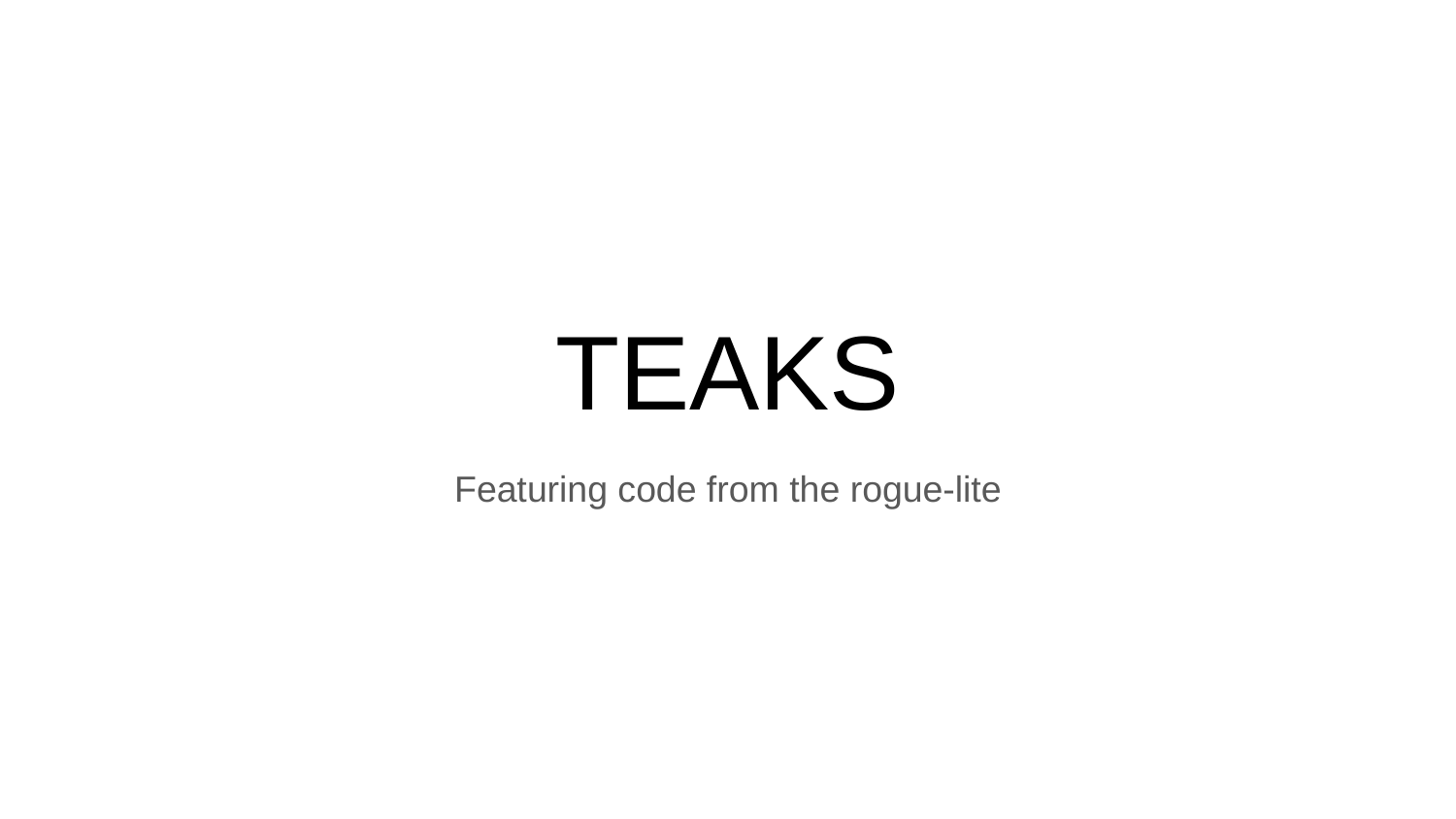

# TEAKS
Featuring code from the rogue-lite